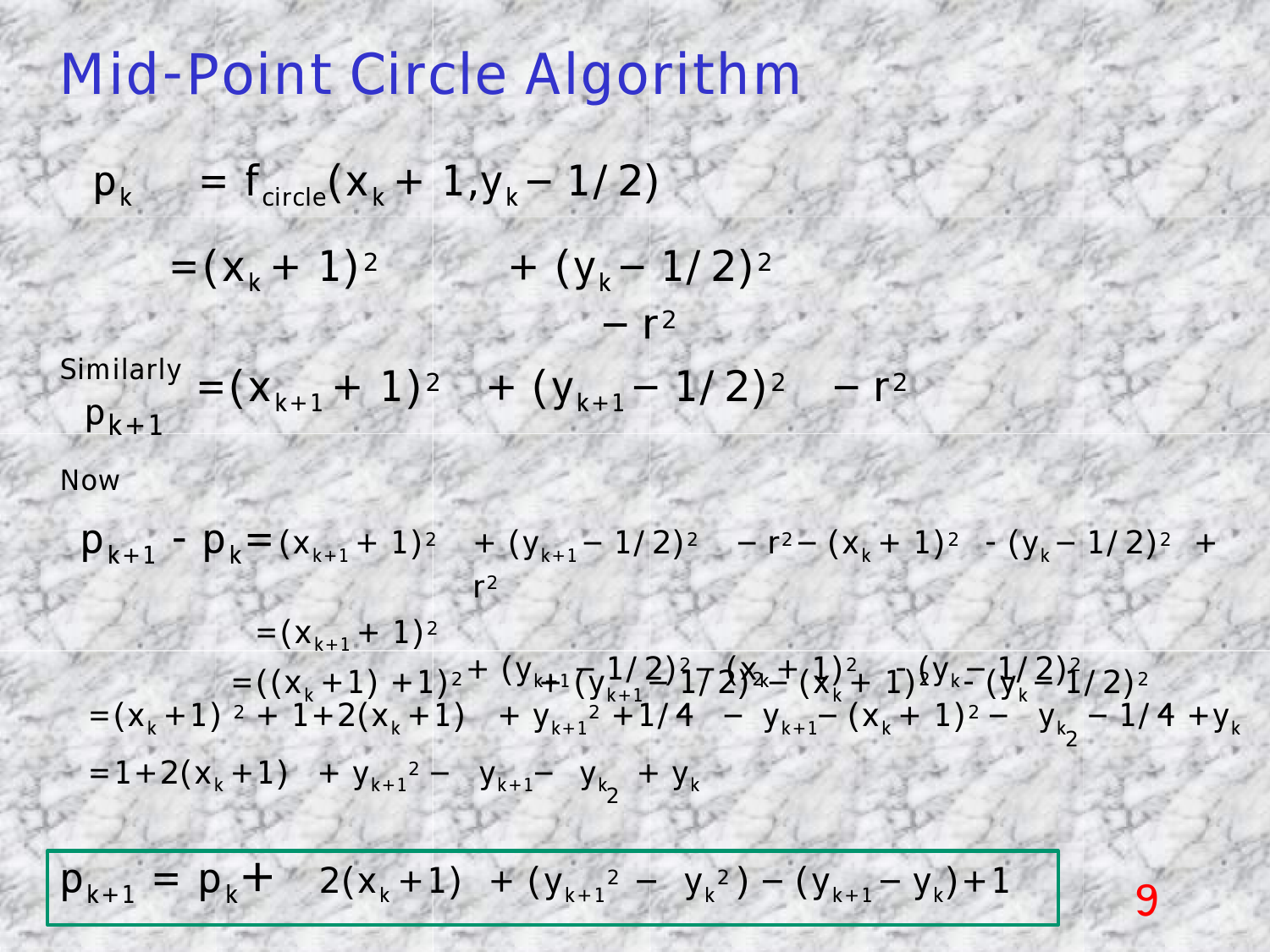

# Mid-Point Circle Algorithm
pk	= fcircle(xk + 1,yk – 1/2)
=(xk + 1)2	+ (yk – 1/2)2	– r2
Similarly
pk+1
Now
=(xk+1 + 1)2	+ (yk+1 – 1/2)2	– r2
pk+1  - pk=(xk+1 + 1)2
=(xk+1 + 1)2
+ (yk+1 – 1/2)2	– r2 – (xk + 1)2	- (yk – 1/2)2	+ r2

+ (yk+1 – 1/2)2 – (xk + 1)2	- (yk – 1/2)2
=((xk +1) +1)2	+ (yk+1 – 1/2)2 – (xk + 1)2	- (yk – 1/2)2
=(xk +1) 2  + 1+2(xk +1)	+ yk+12  +1/4	–	yk+1– (xk + 1)2 –	yk	– 1/4 +yk
2

=1+2(xk +1)	+ yk+12  –	yk+1–	yk	+ yk
2
pk+1 = pk+	2(xk +1)	+ (yk+12 –	yk2 ) – (yk+1 – yk)+1

9